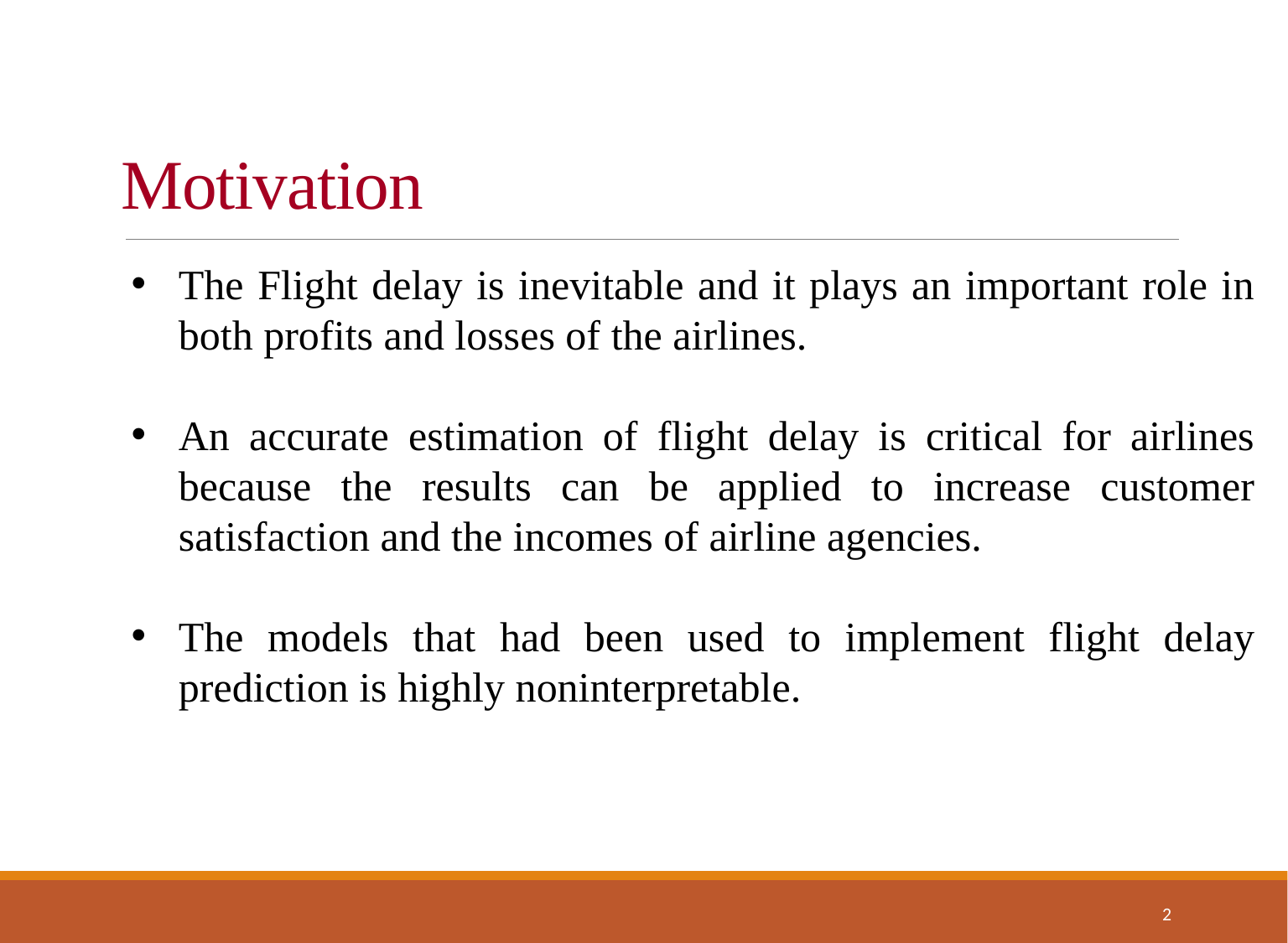

# Motivation
The Flight delay is inevitable and it plays an important role in both profits and losses of the airlines.

An accurate estimation of flight delay is critical for airlines because the results can be applied to increase customer satisfaction and the incomes of airline agencies.

The models that had been used to implement flight delay prediction is highly noninterpretable.

2